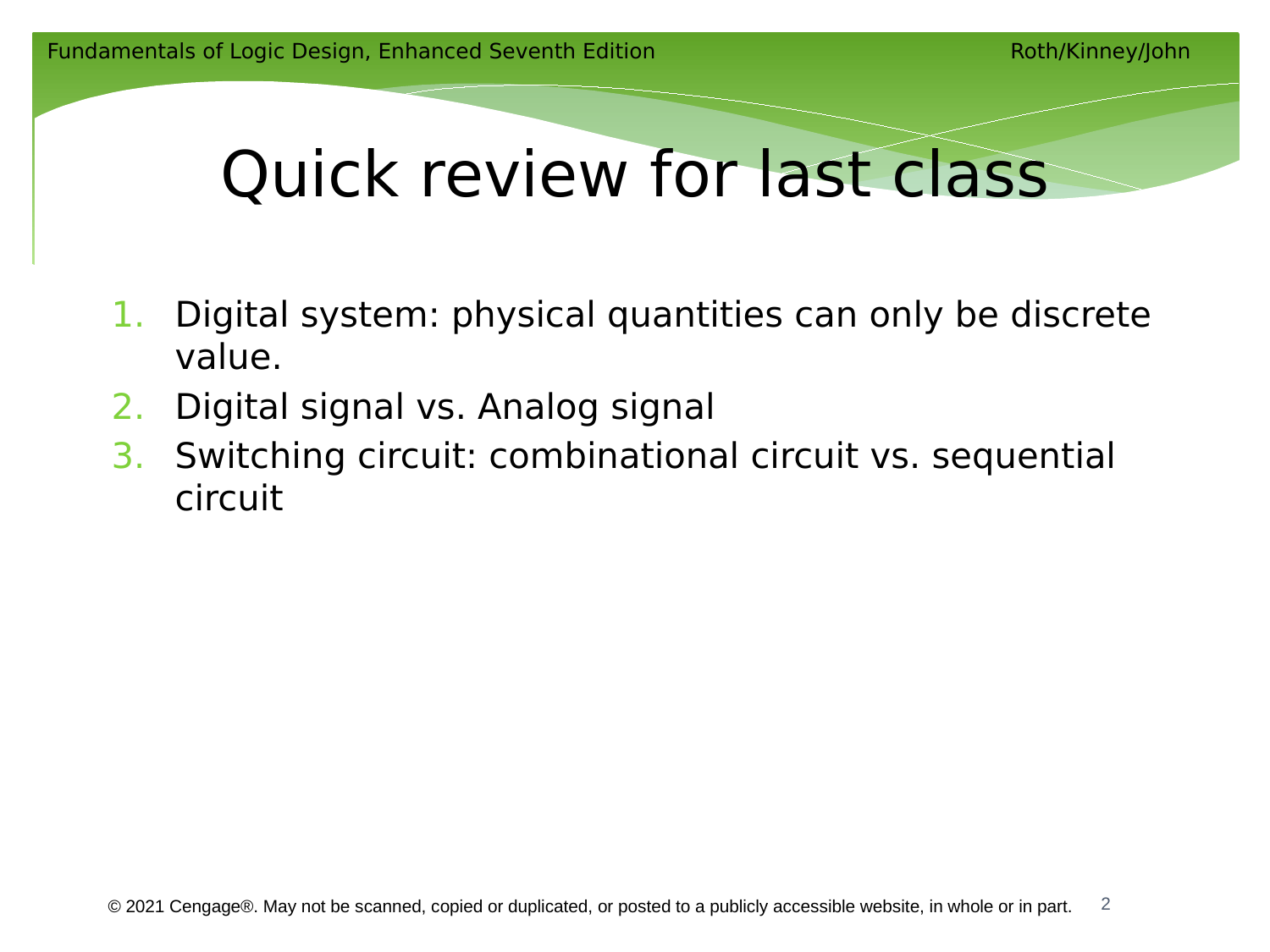

# Quick review for last class
Digital system: physical quantities can only be discrete value.
Digital signal vs. Analog signal
Switching circuit: combinational circuit vs. sequential circuit
2